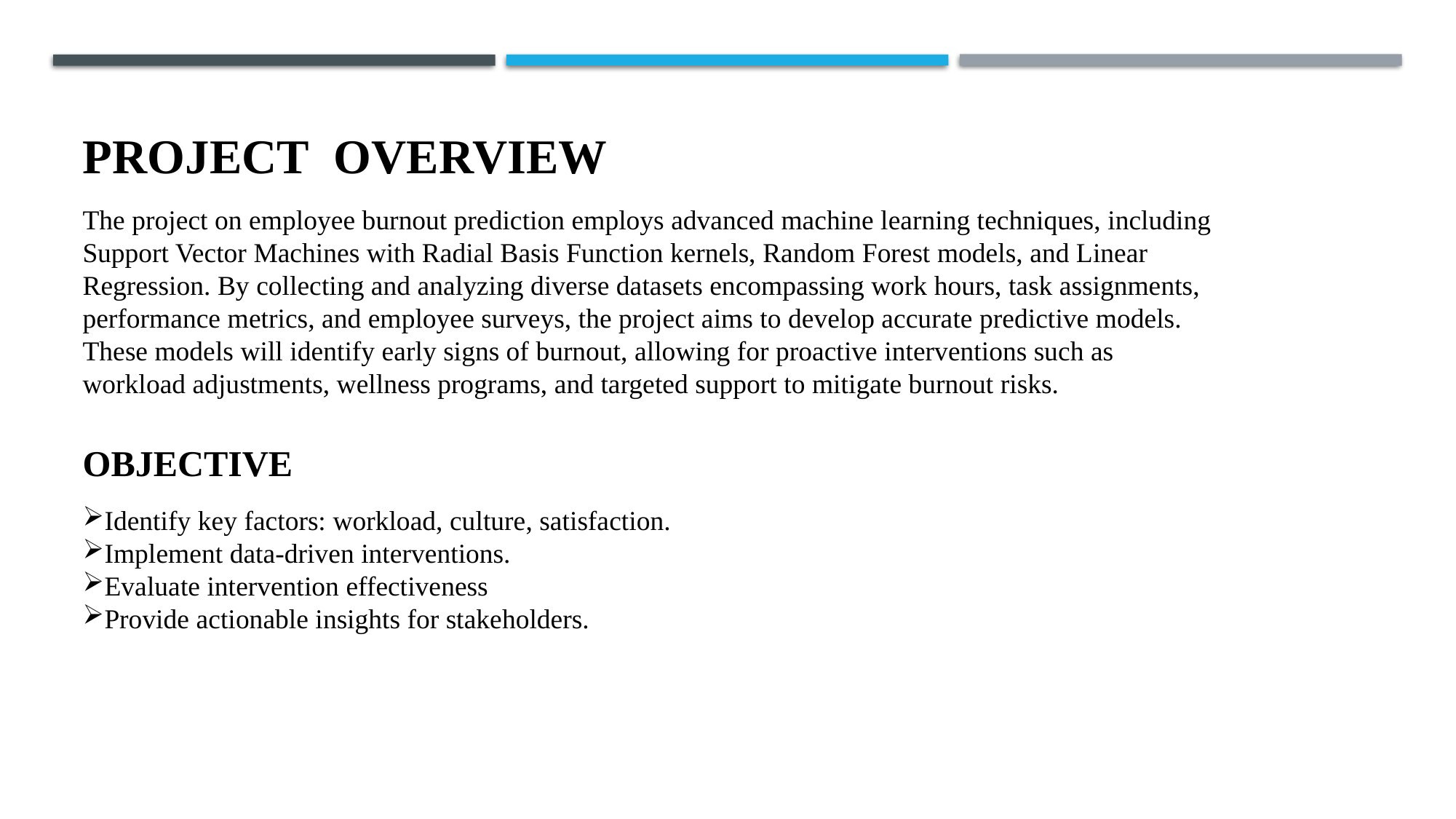

PROJECT  OVERVIEW
The project on employee burnout prediction employs advanced machine learning techniques, including Support Vector Machines with Radial Basis Function kernels, Random Forest models, and Linear Regression. By collecting and analyzing diverse datasets encompassing work hours, task assignments, performance metrics, and employee surveys, the project aims to develop accurate predictive models. These models will identify early signs of burnout, allowing for proactive interventions such as workload adjustments, wellness programs, and targeted support to mitigate burnout risks.
objective
Identify key factors: workload, culture, satisfaction.
Implement data-driven interventions.
Evaluate intervention effectiveness
Provide actionable insights for stakeholders.